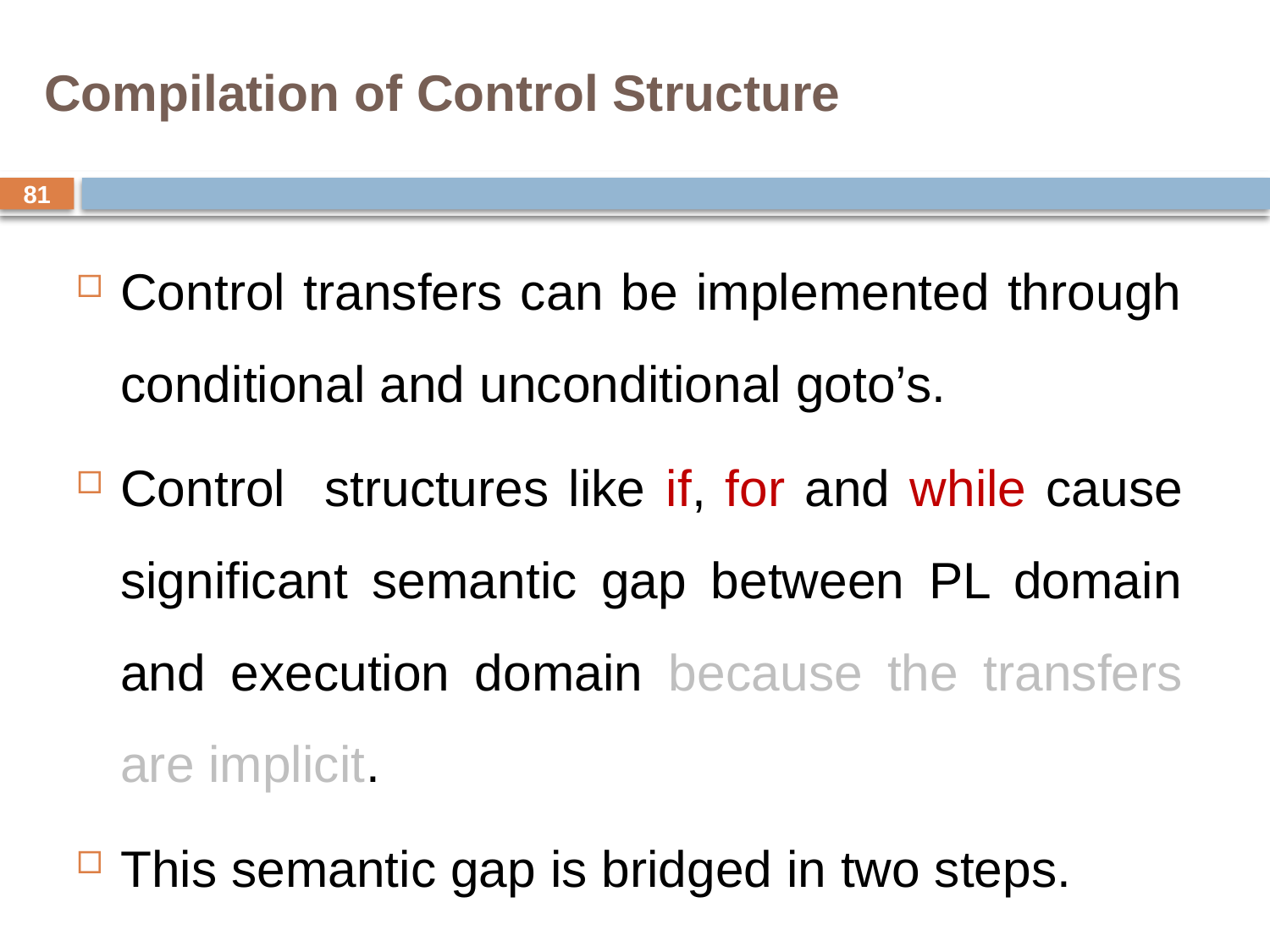

# Compilation of Control Structure
81
Control transfers can be implemented through conditional and unconditional goto’s.
Control  structures like if, for and while cause significant semantic gap between PL domain and execution domain because the transfers are implicit.
This semantic gap is bridged in two steps.